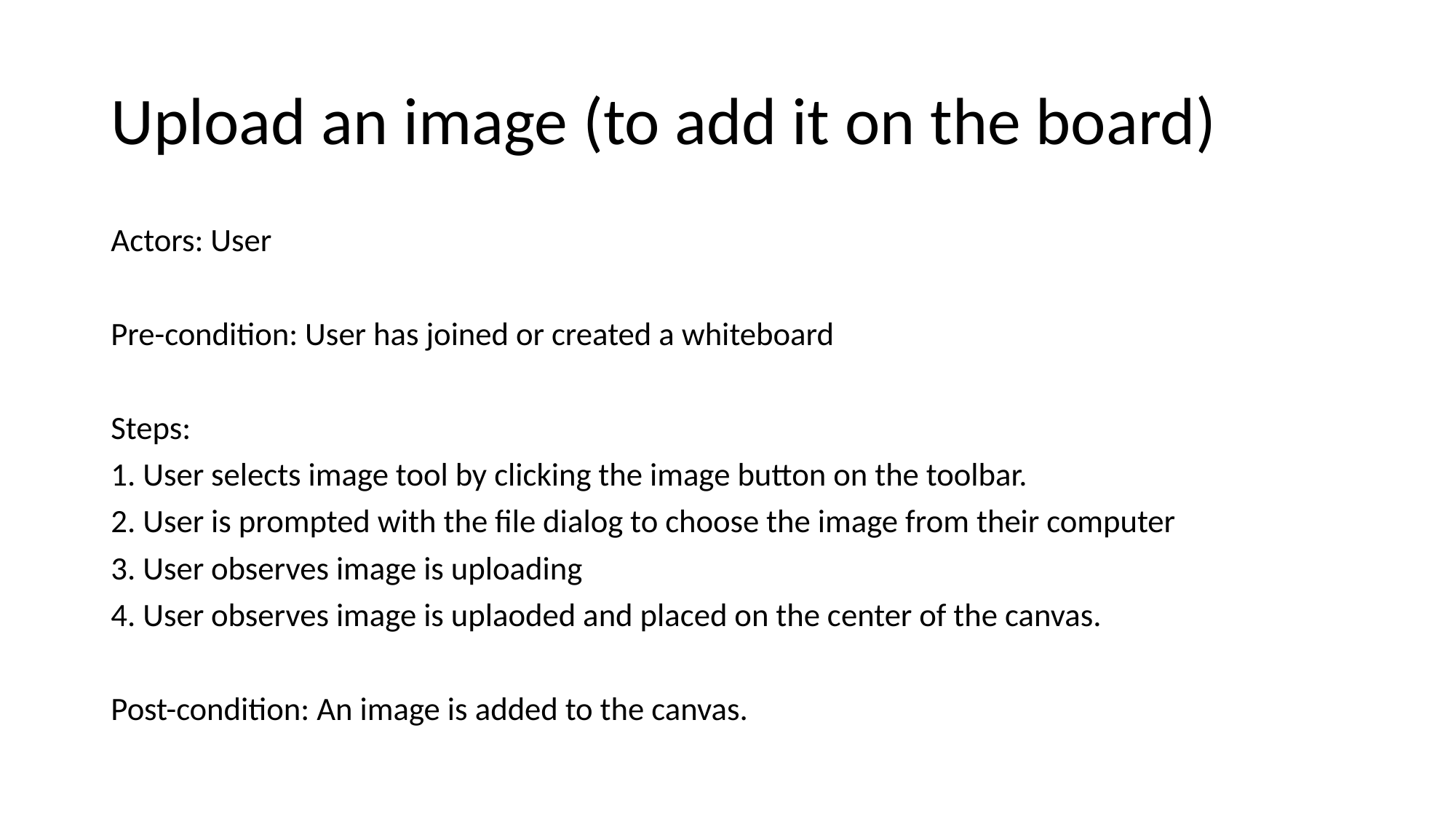

# Upload an image (to add it on the board)
Actors: User

Pre-condition: User has joined or created a whiteboard

Steps:
1. User selects image tool by clicking the image button on the toolbar.
2. User is prompted with the file dialog to choose the image from their computer
3. User observes image is uploading
4. User observes image is uplaoded and placed on the center of the canvas.

Post-condition: An image is added to the canvas.